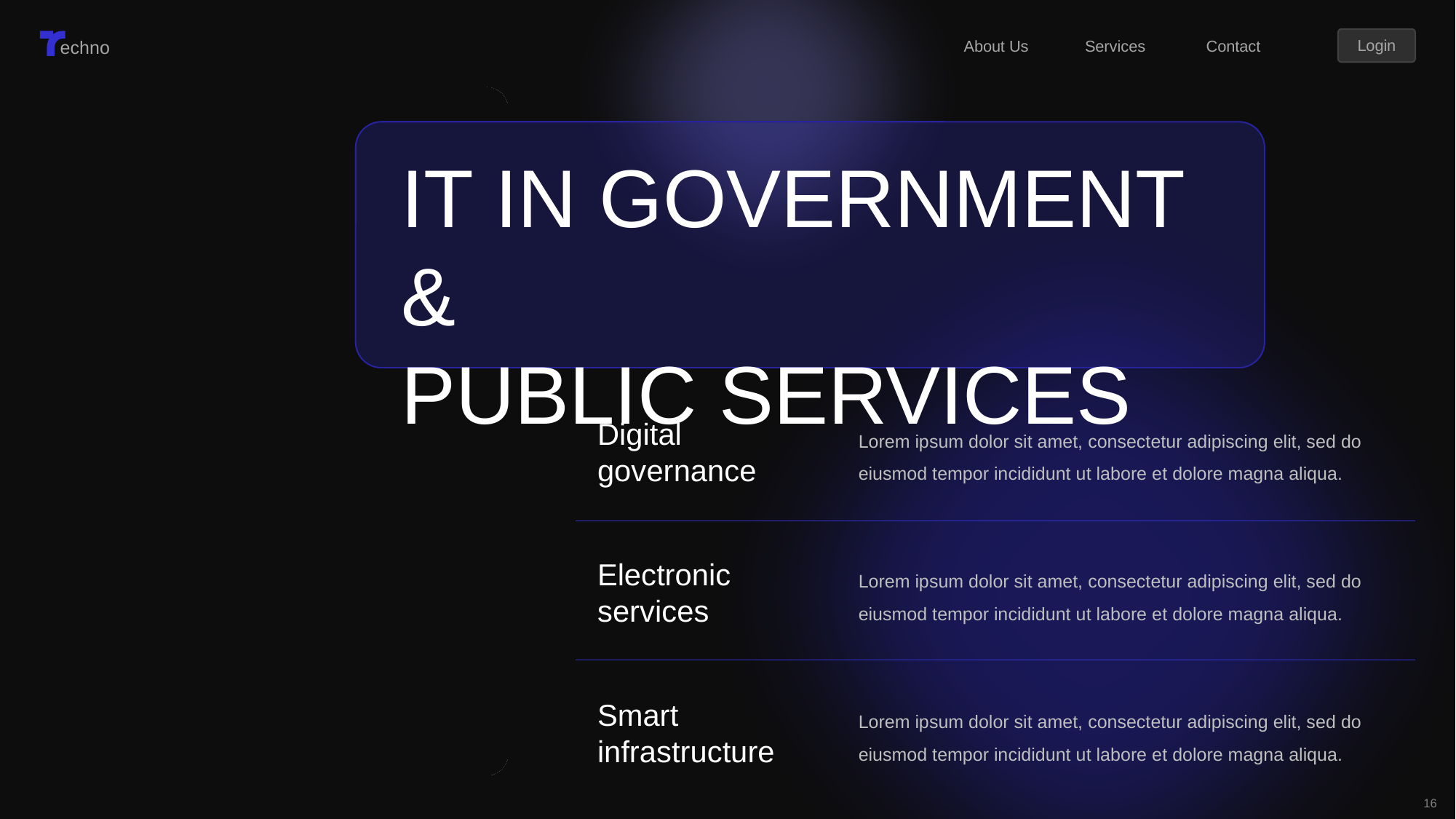

IT IN GOVERNMENT &
PUBLIC SERVICES

Digital governance
Lorem ipsum dolor sit amet, consectetur adipiscing elit, sed do eiusmod tempor incididunt ut labore et dolore magna aliqua.
Electronic services
Lorem ipsum dolor sit amet, consectetur adipiscing elit, sed do eiusmod tempor incididunt ut labore et dolore magna aliqua.
Smart infrastructure
Lorem ipsum dolor sit amet, consectetur adipiscing elit, sed do eiusmod tempor incididunt ut labore et dolore magna aliqua.